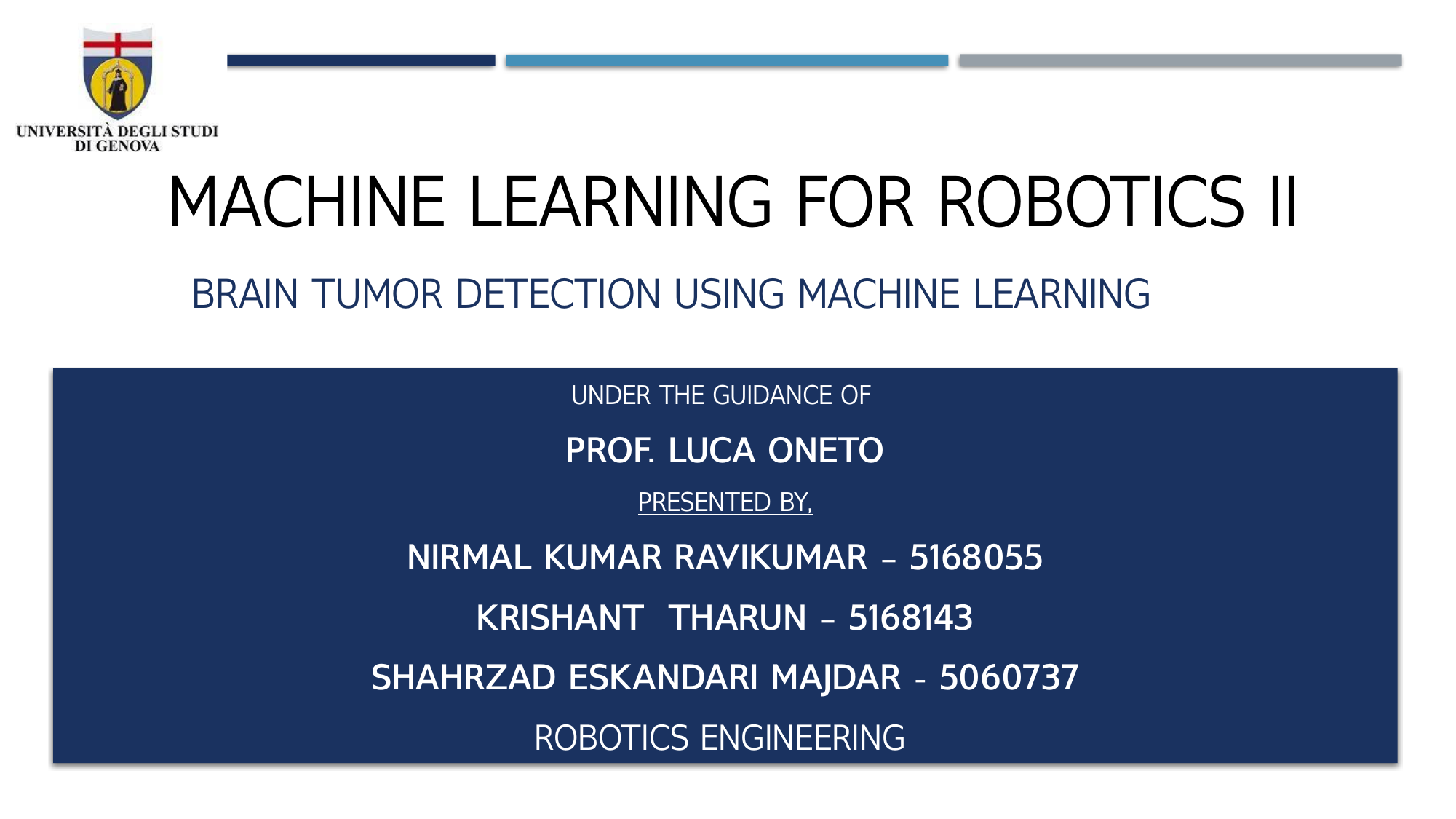

MACHINE LEARNING FOR ROBOTICS II
# BRAIN TUMOR DETECTION USING MACHINE LEARNING
Under the guidance of
Prof. Luca Oneto
Presented by,
NIRMAL KUMAR RAVIKUMAR – 5168055
Krishant  tharun – 5168143
Shahrzad Eskandari Majdar - 5060737
ROBOTICS ENGINEERING